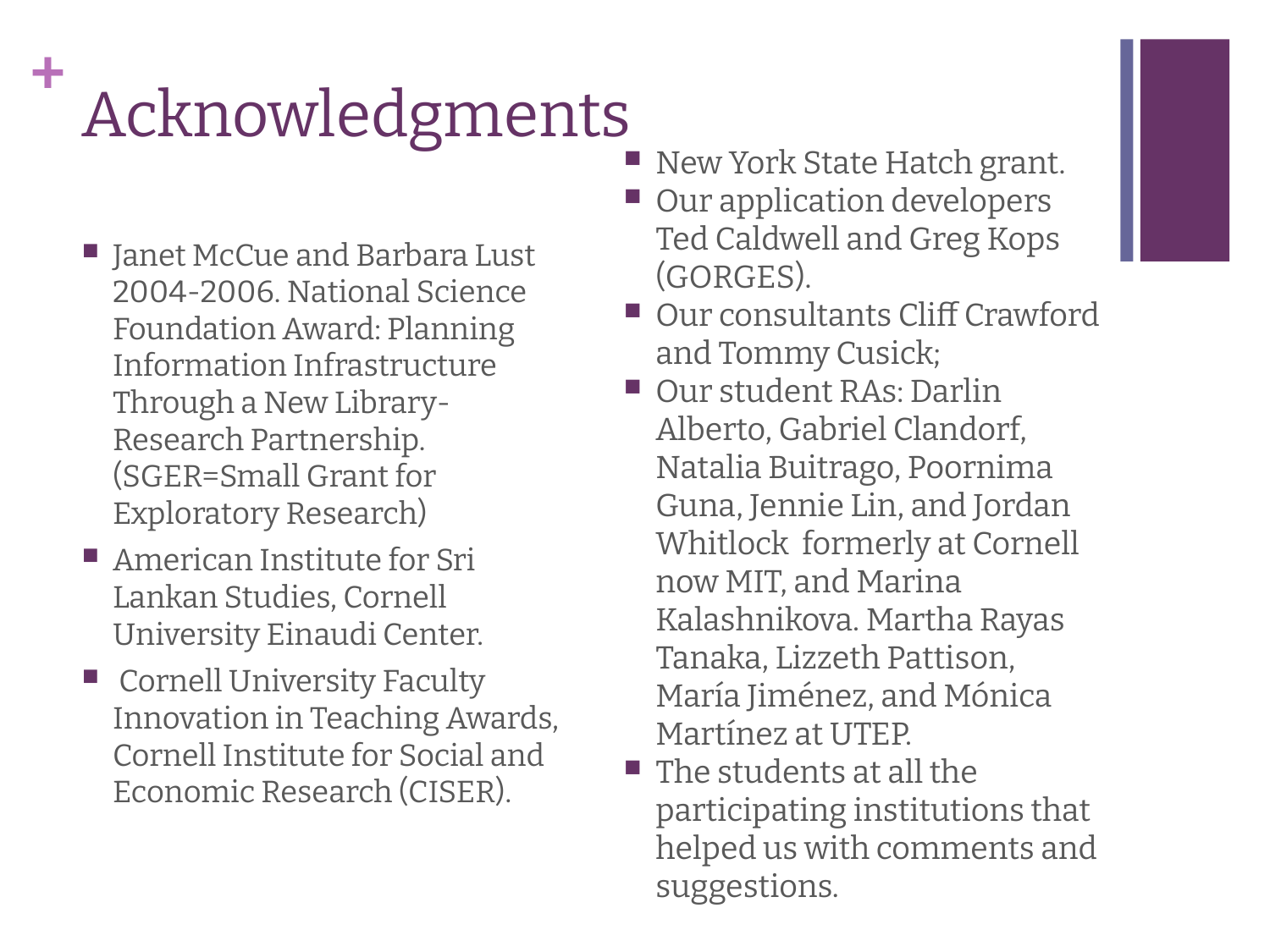

# Acknowledgments
New York State Hatch grant.
Our application developers Ted Caldwell and Greg Kops (GORGES).
Our consultants Cliff Crawford and Tommy Cusick;
Our student RAs: Darlin Alberto, Gabriel Clandorf, Natalia Buitrago, Poornima Guna, Jennie Lin, and Jordan Whitlock  formerly at Cornell now MIT, and Marina Kalashnikova. Martha Rayas Tanaka, Lizzeth Pattison, María Jiménez, and Mónica Martínez at UTEP.
The students at all the participating institutions that helped us with comments and suggestions.

Janet McCue and Barbara Lust 2004-2006. National Science Foundation Award: Planning Information Infrastructure Through a New Library-Research Partnership. (SGER=Small Grant for Exploratory Research)
American Institute for Sri Lankan Studies, Cornell University Einaudi Center.
 Cornell University Faculty Innovation in Teaching Awards, Cornell Institute for Social and Economic Research (CISER).